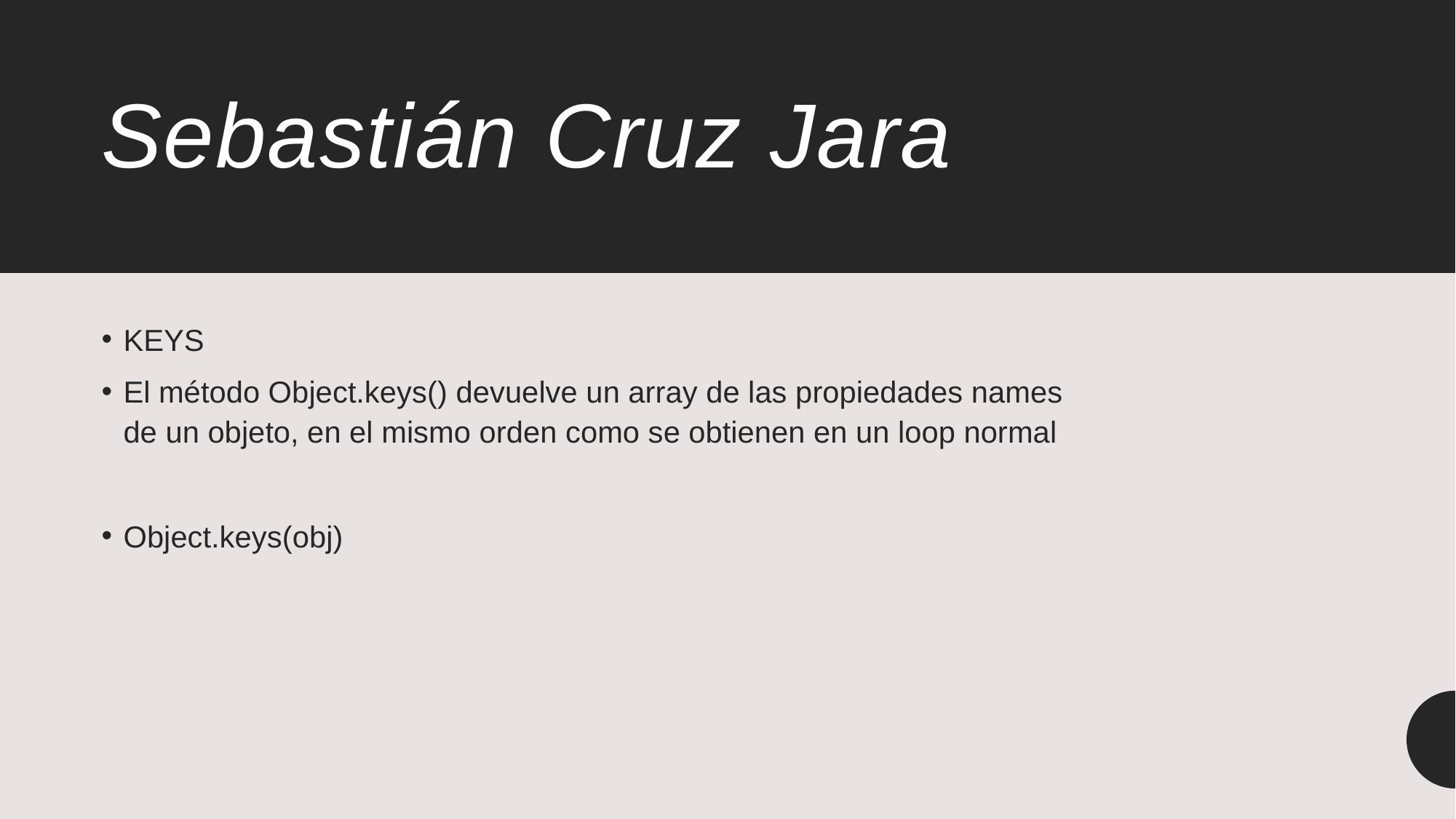

# Sebastián Cruz Jara
KEYS
El método Object.keys() devuelve un array de las propiedades names de un objeto, en el mismo orden como se obtienen en un loop normal

Object.keys(obj)